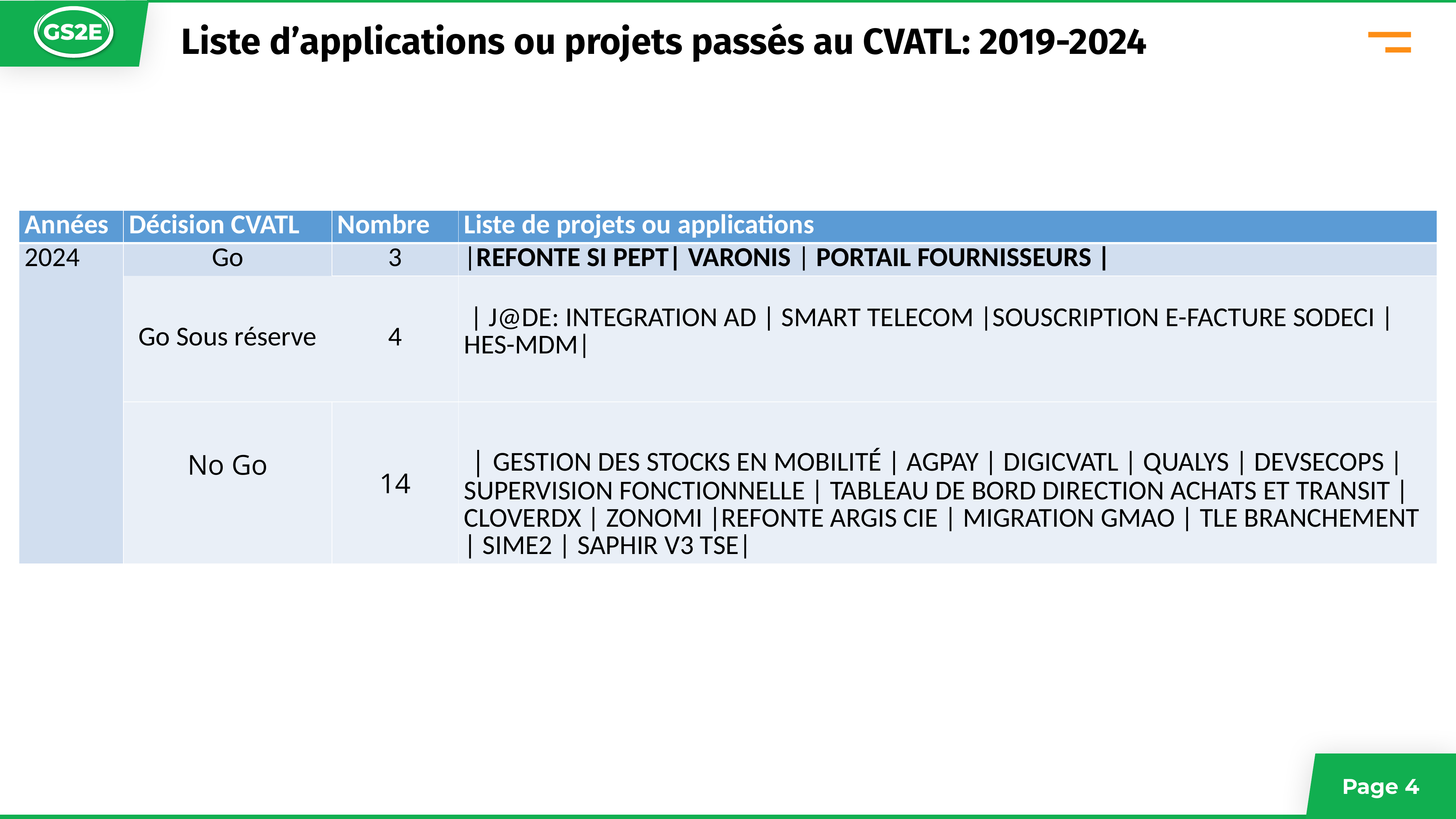

Liste d’applications ou projets passés au CVATL: 2019-2024
| Années | Décision CVATL | Nombre | Liste de projets ou applications |
| --- | --- | --- | --- |
| 2024 | Go | 3 | |REFONTE SI PEPT| VARONIS | PORTAIL FOURNISSEURS | |
|  | Go Sous réserve | 4 | | J@DE: INTEGRATION AD | SMART TELECOM |SOUSCRIPTION E-FACTURE SODECI | HES-MDM| |
|  | No Go | 14 | | GESTION DES STOCKS EN MOBILITÉ | AGPAY | DIGICVATL | QUALYS | DEVSECOPS | SUPERVISION FONCTIONNELLE | TABLEAU DE BORD DIRECTION ACHATS ET TRANSIT | CLOVERDX | ZONOMI |REFONTE ARGIS CIE | MIGRATION GMAO | TLE BRANCHEMENT | SIME2 | SAPHIR V3 TSE| |